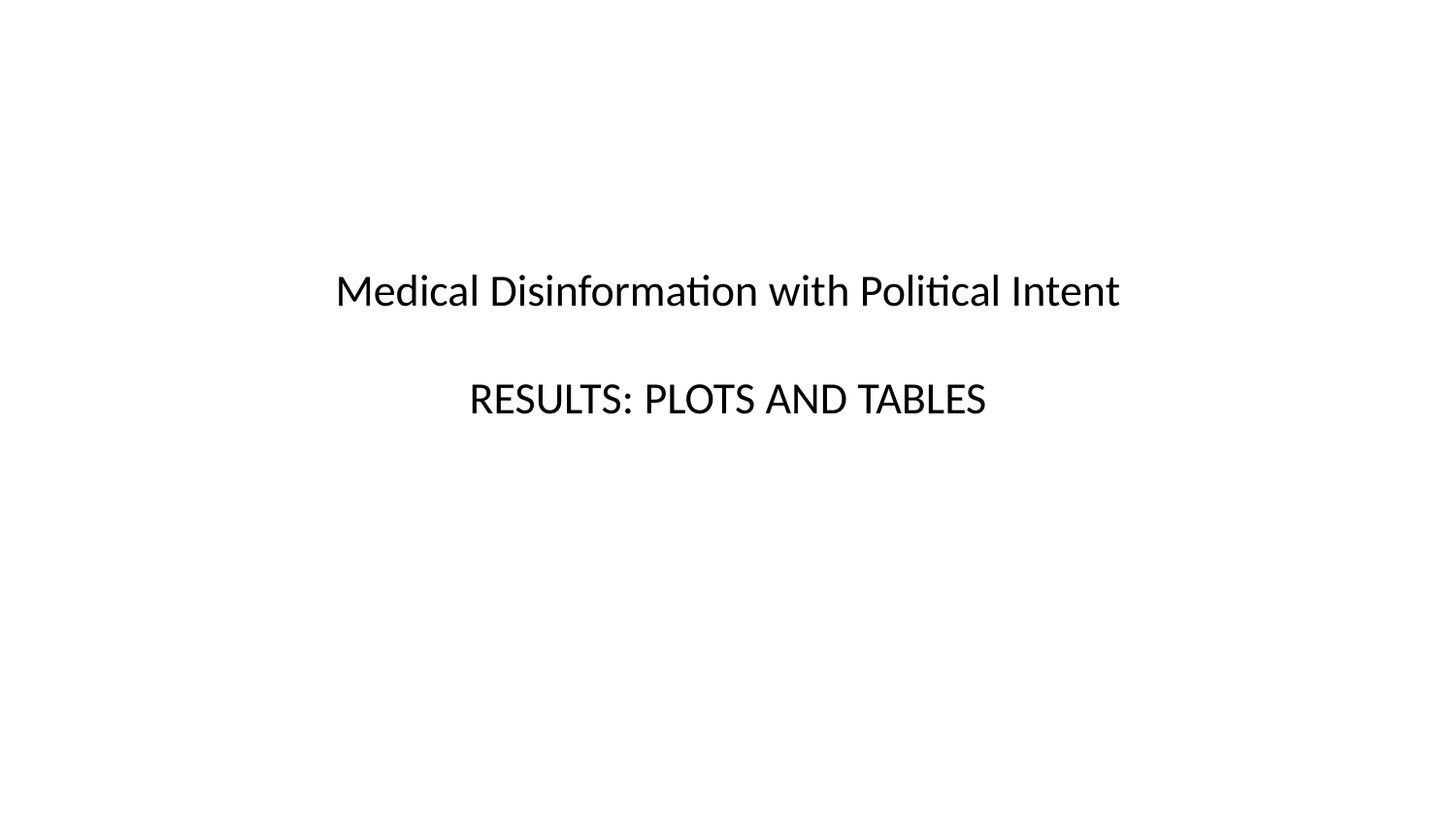

# Medical Disinformation with Political Intent RESULTS: PLOTS AND TABLES